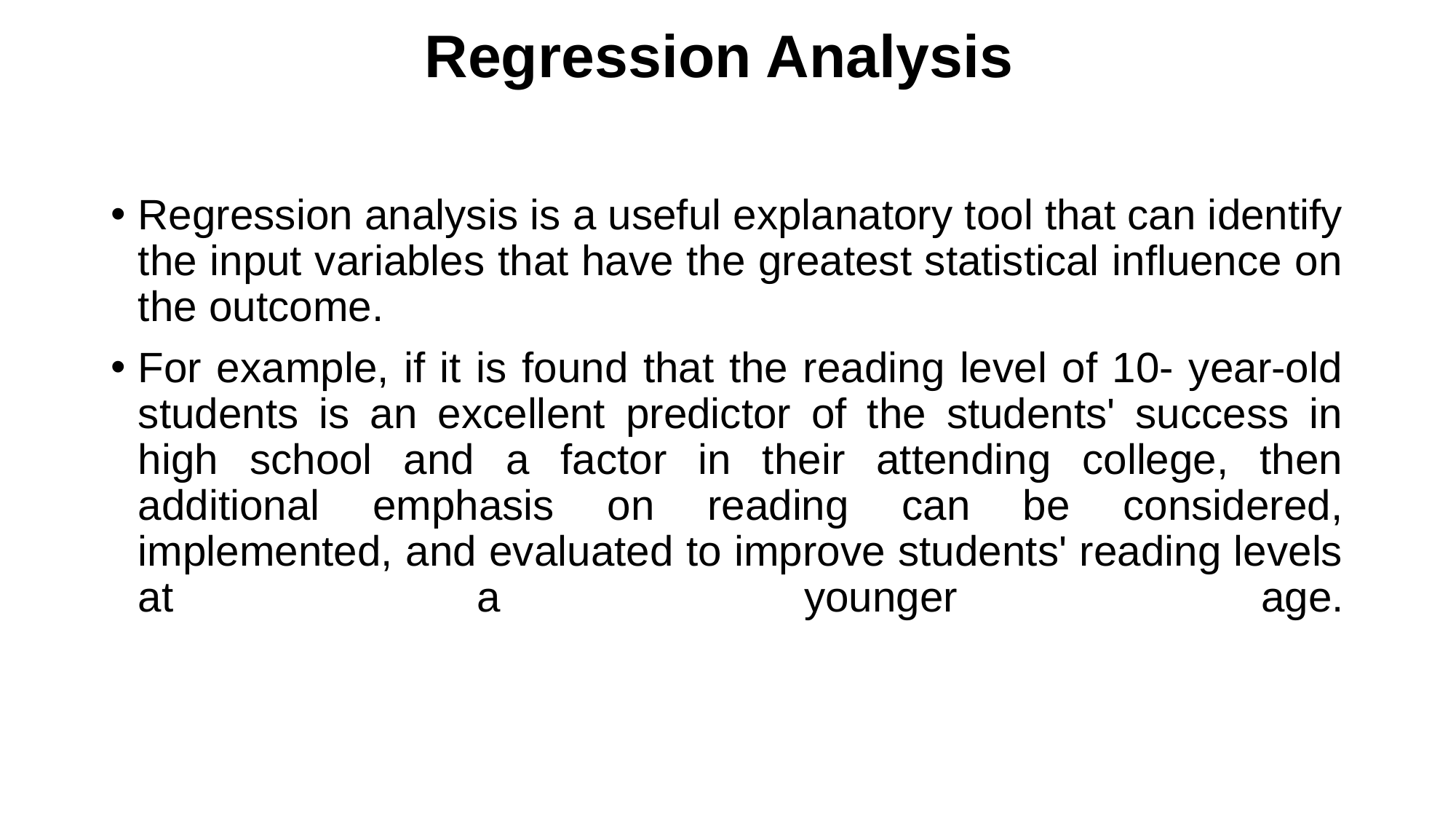

# Regression Analysis
Regression analysis is a useful explanatory tool that can identify the input variables that have the greatest statistical influence on the outcome.
For example, if it is found that the reading level of 10- year-old students is an excellent predictor of the students' success in high school and a factor in their attending college, then additional emphasis on reading can be considered, implemented, and evaluated to improve students' reading levels at a younger age.